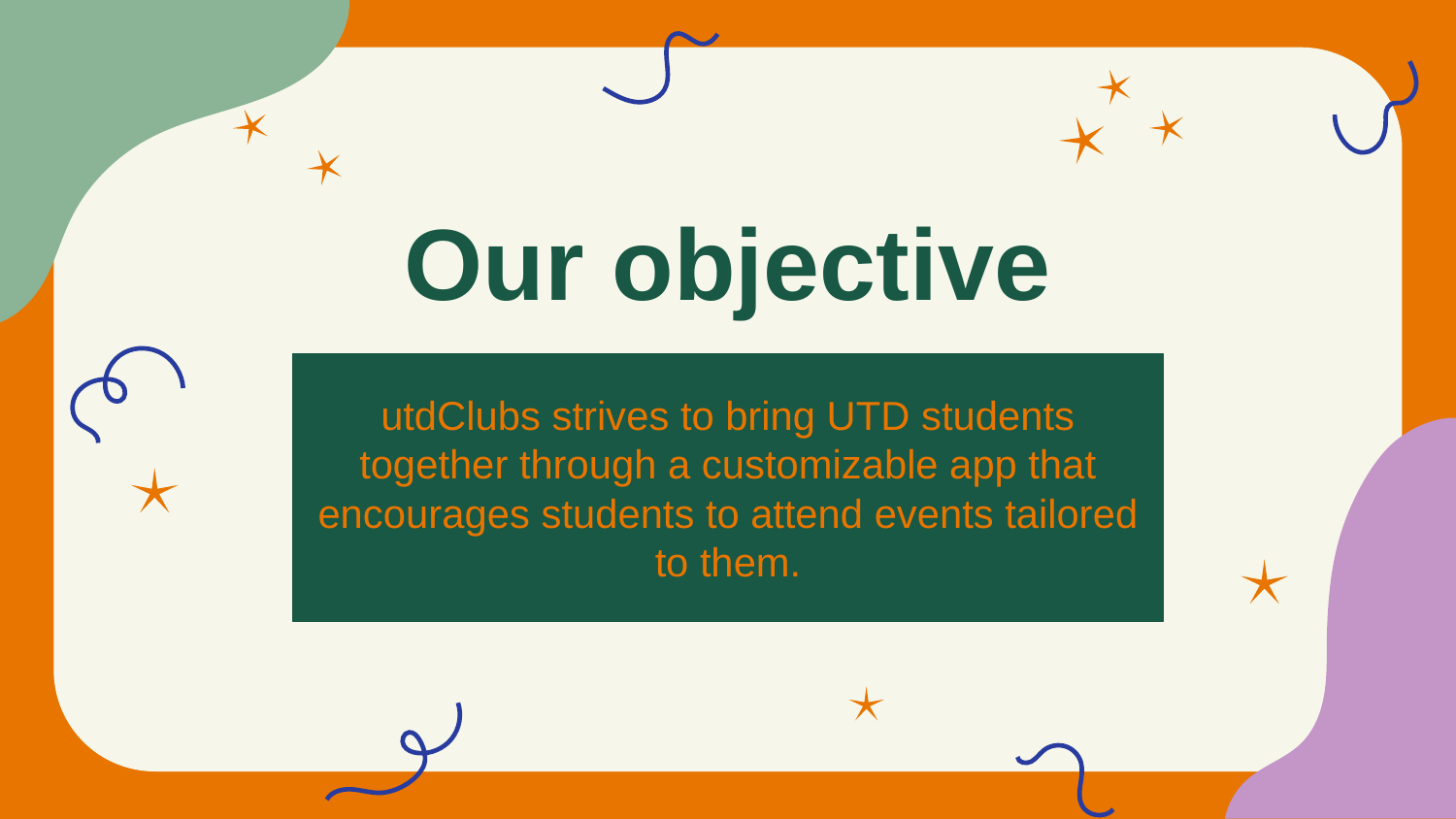

# Our objective

utdClubs strives to bring UTD students together through a customizable app that encourages students to attend events tailored to them.